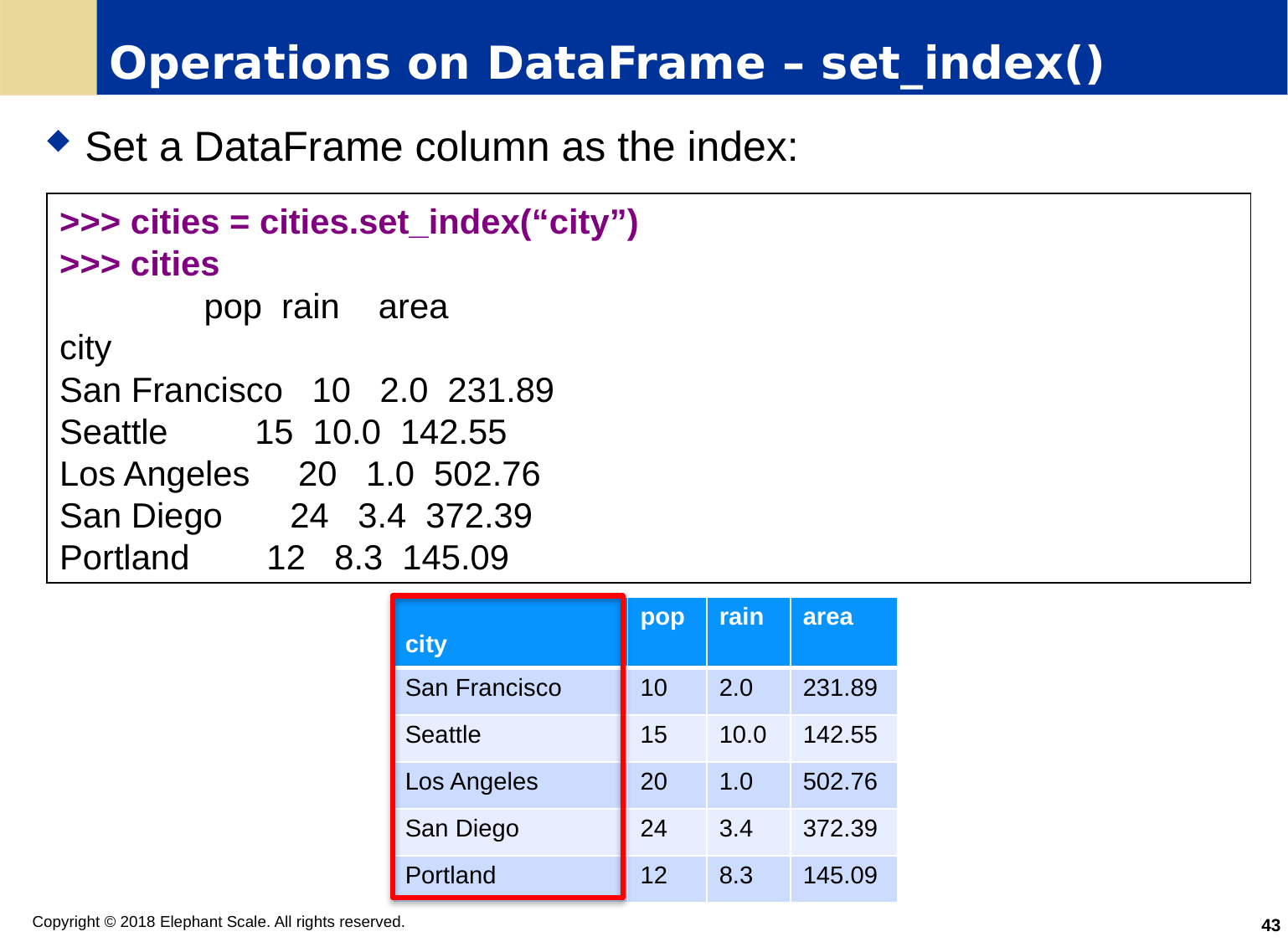

# Operations on DataFrame – set_index()
Set a DataFrame column as the index:
>>> cities = cities.set_index(“city”)
>>> cities
               pop  rain    area
city
San Francisco   10   2.0  231.89
Seattle         15  10.0  142.55
Los Angeles     20   1.0  502.76
San Diego       24   3.4  372.39
Portland        12   8.3  145.09

| city | pop | rain | area |
| --- | --- | --- | --- |
| San Francisco | 10 | 2.0 | 231.89 |
| Seattle | 15 | 10.0 | 142.55 |
| Los Angeles | 20 | 1.0 | 502.76 |
| San Diego | 24 | 3.4 | 372.39 |
| Portland | 12 | 8.3 | 145.09 |
43
Copyright © 2018 Elephant Scale. All rights reserved.